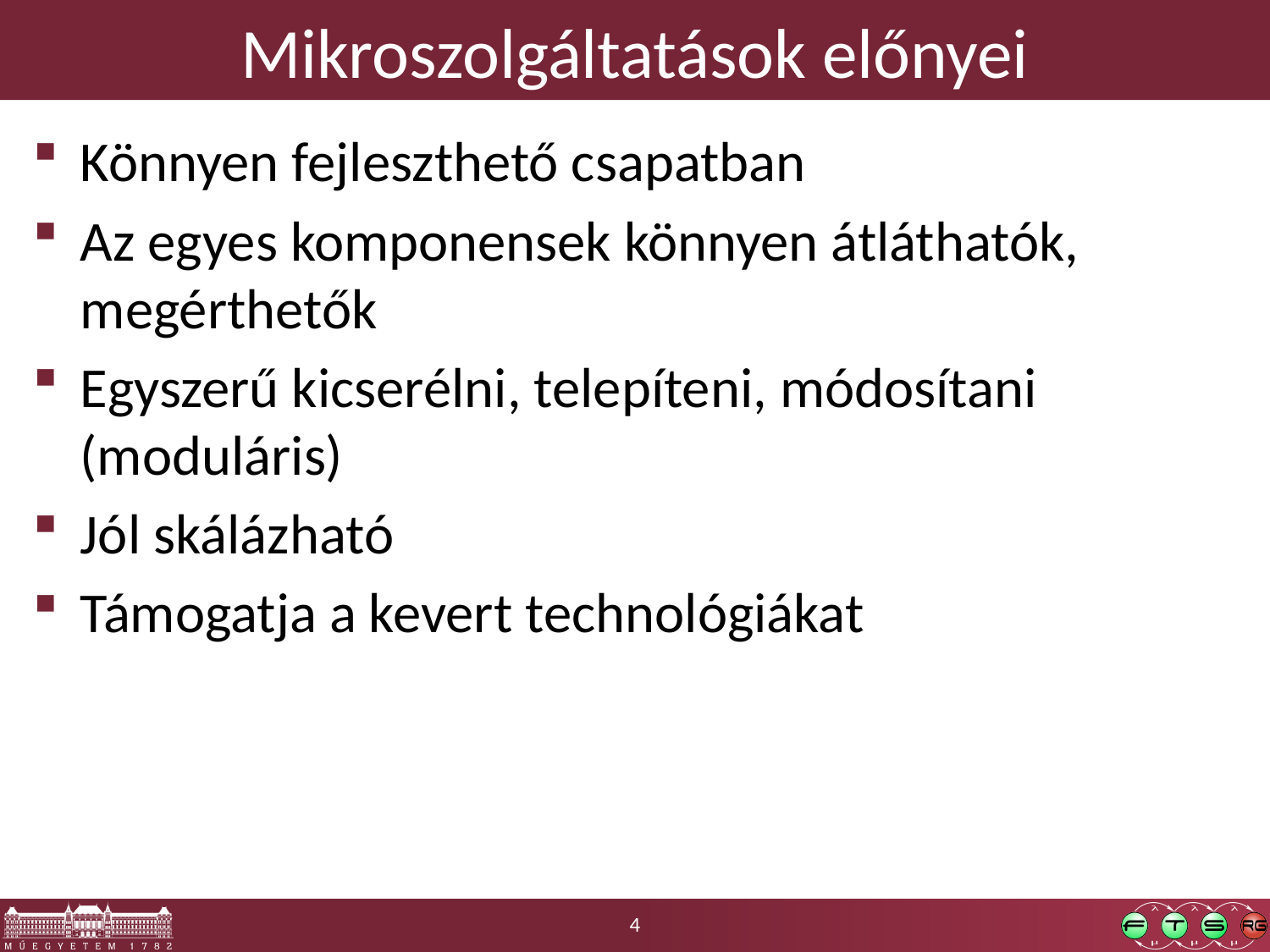

# Mikroszolgáltatások előnyei
Könnyen fejleszthető csapatban
Az egyes komponensek könnyen átláthatók, megérthetők
Egyszerű kicserélni, telepíteni, módosítani (moduláris)
Jól skálázható
Támogatja a kevert technológiákat
4